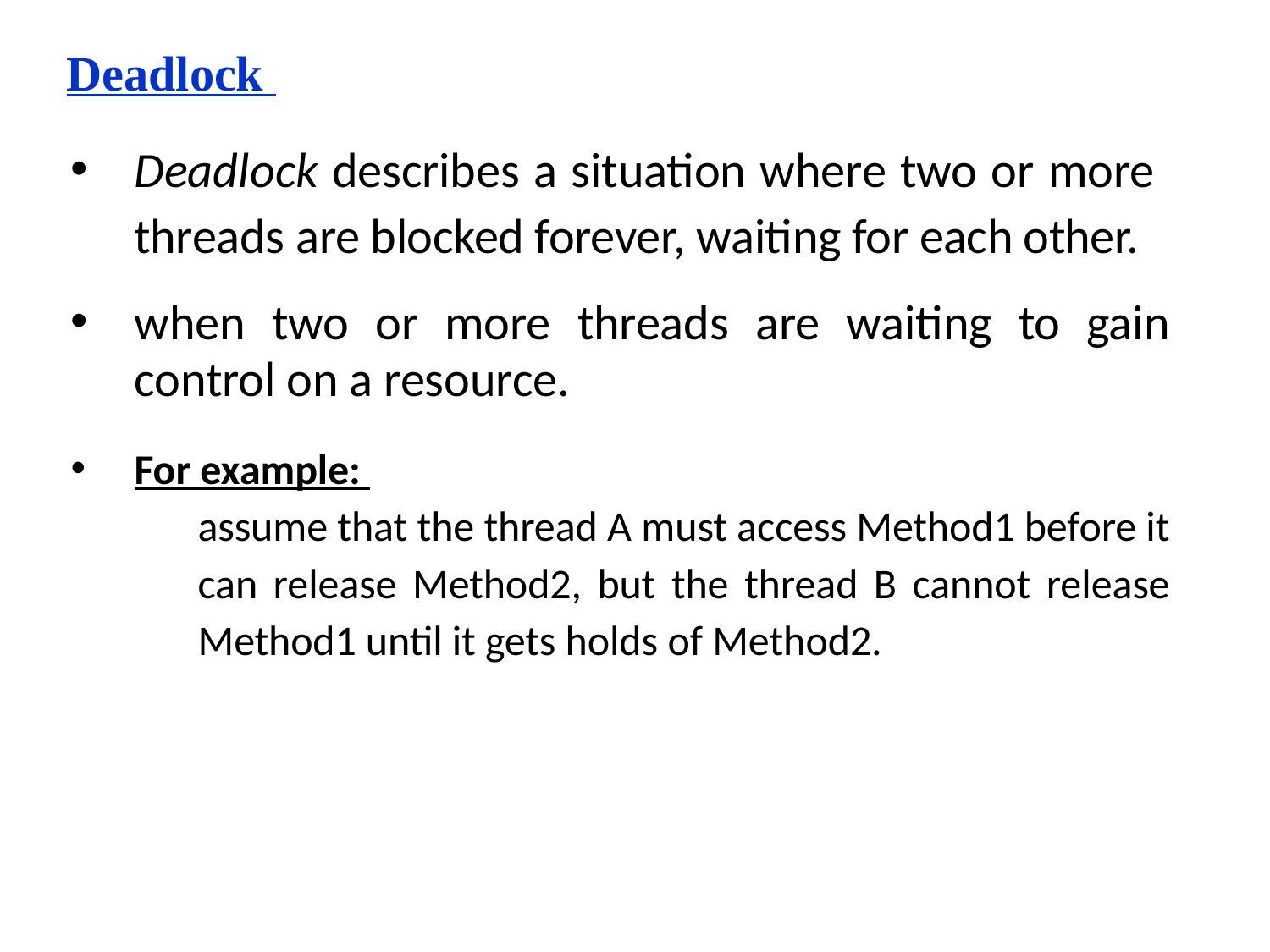

Deadlock
Deadlock describes a situation where two or more threads are blocked forever, waiting for each other.
when two or more threads are waiting to gain control on a resource.
For example:
	assume that the thread A must access Method1 before it 	can release Method2, but the thread B cannot release 	Method1 until it gets holds of Method2.